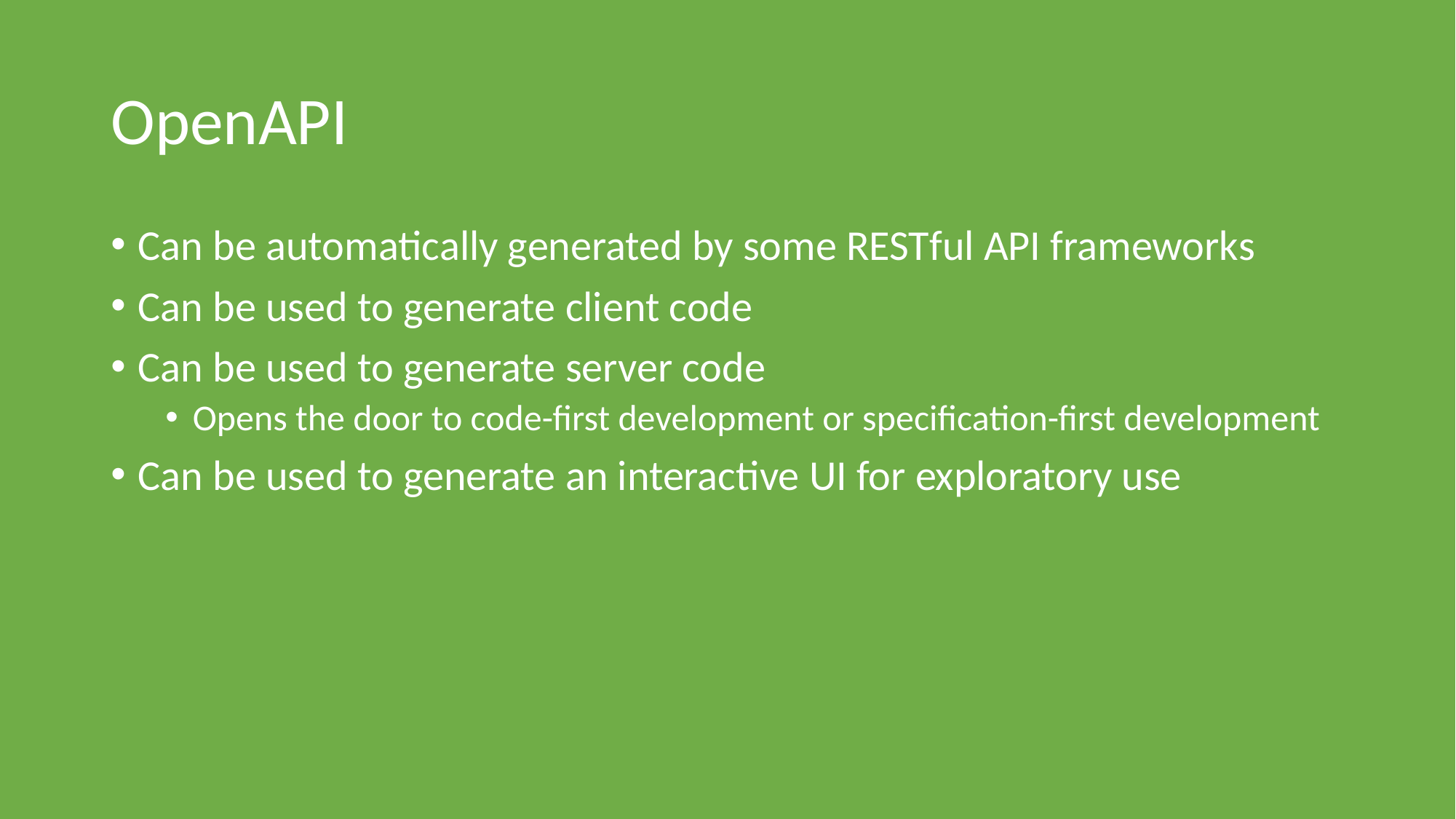

# OpenAPI
Can be automatically generated by some RESTful API frameworks
Can be used to generate client code
Can be used to generate server code
Opens the door to code-first development or specification-first development
Can be used to generate an interactive UI for exploratory use